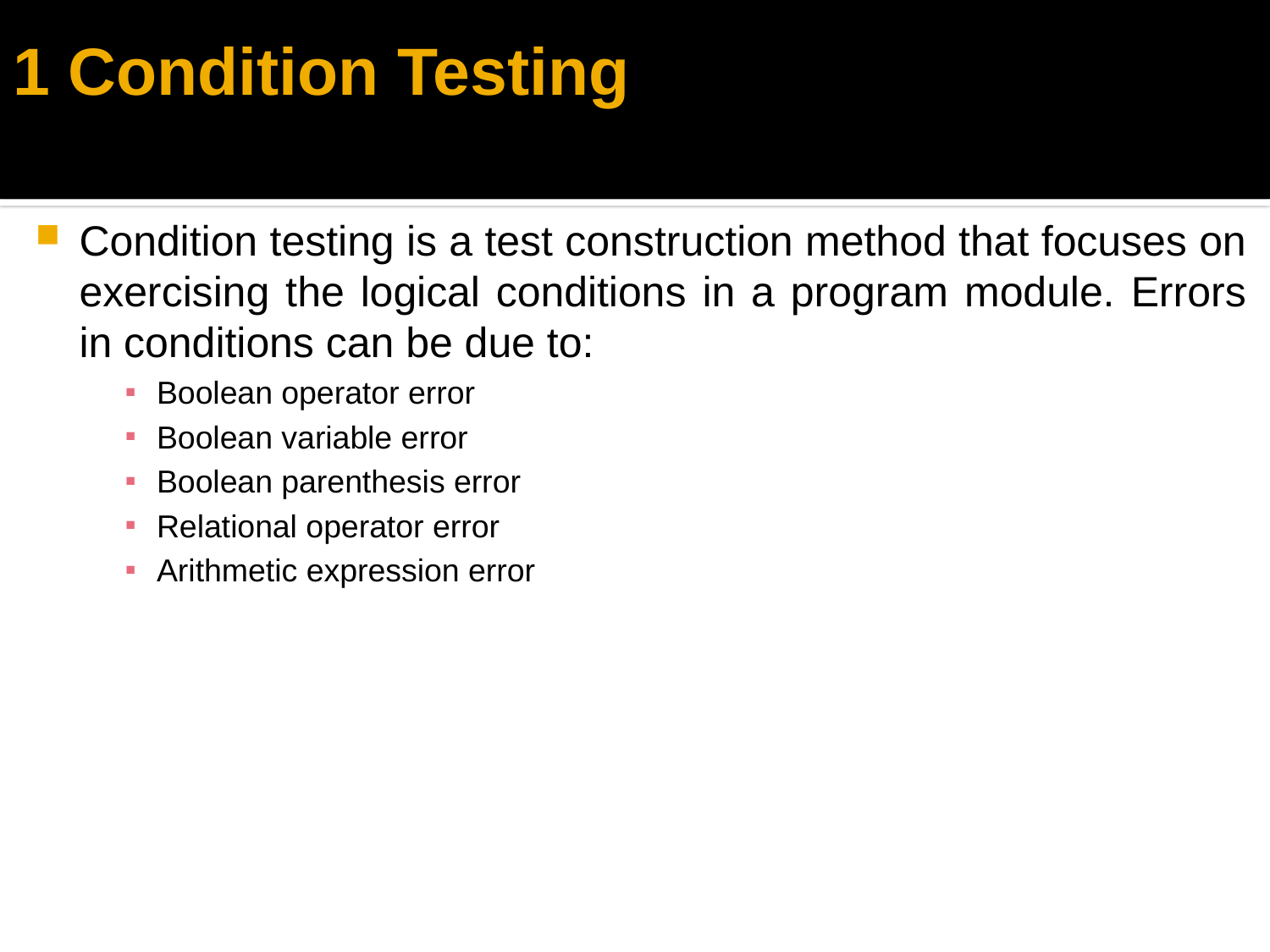

# 1 Condition Testing
Condition testing is a test construction method that focuses on exercising the logical conditions in a program module. Errors in conditions can be due to:
Boolean operator error
Boolean variable error
Boolean parenthesis error
Relational operator error
Arithmetic expression error